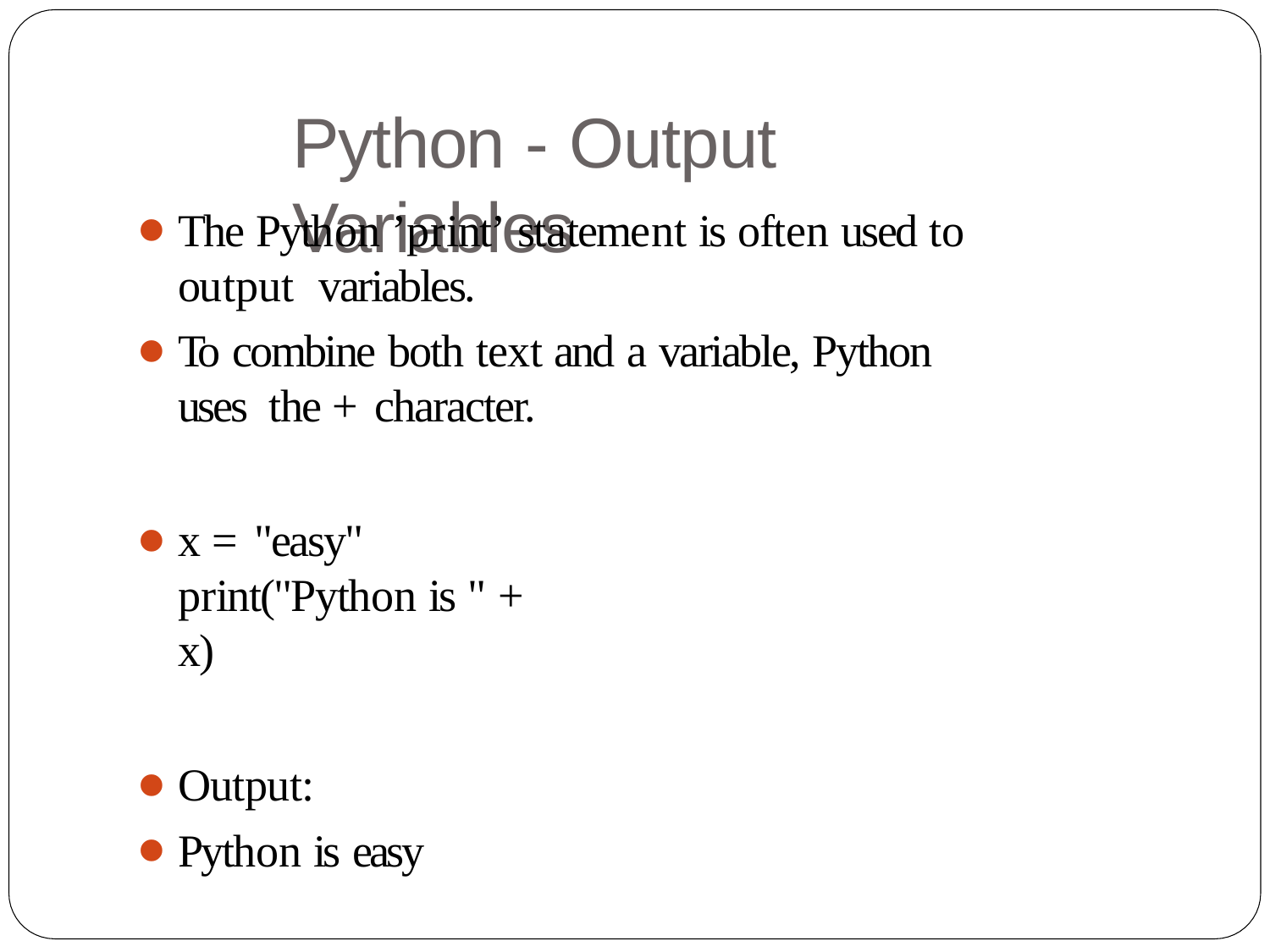

# Python - Output Variables
The Python ’print’ statement is often used to output  variables.
To combine both text and a variable, Python uses  the + character.

x = "easy"  print("Python is " + x)

Output:
Python is easy